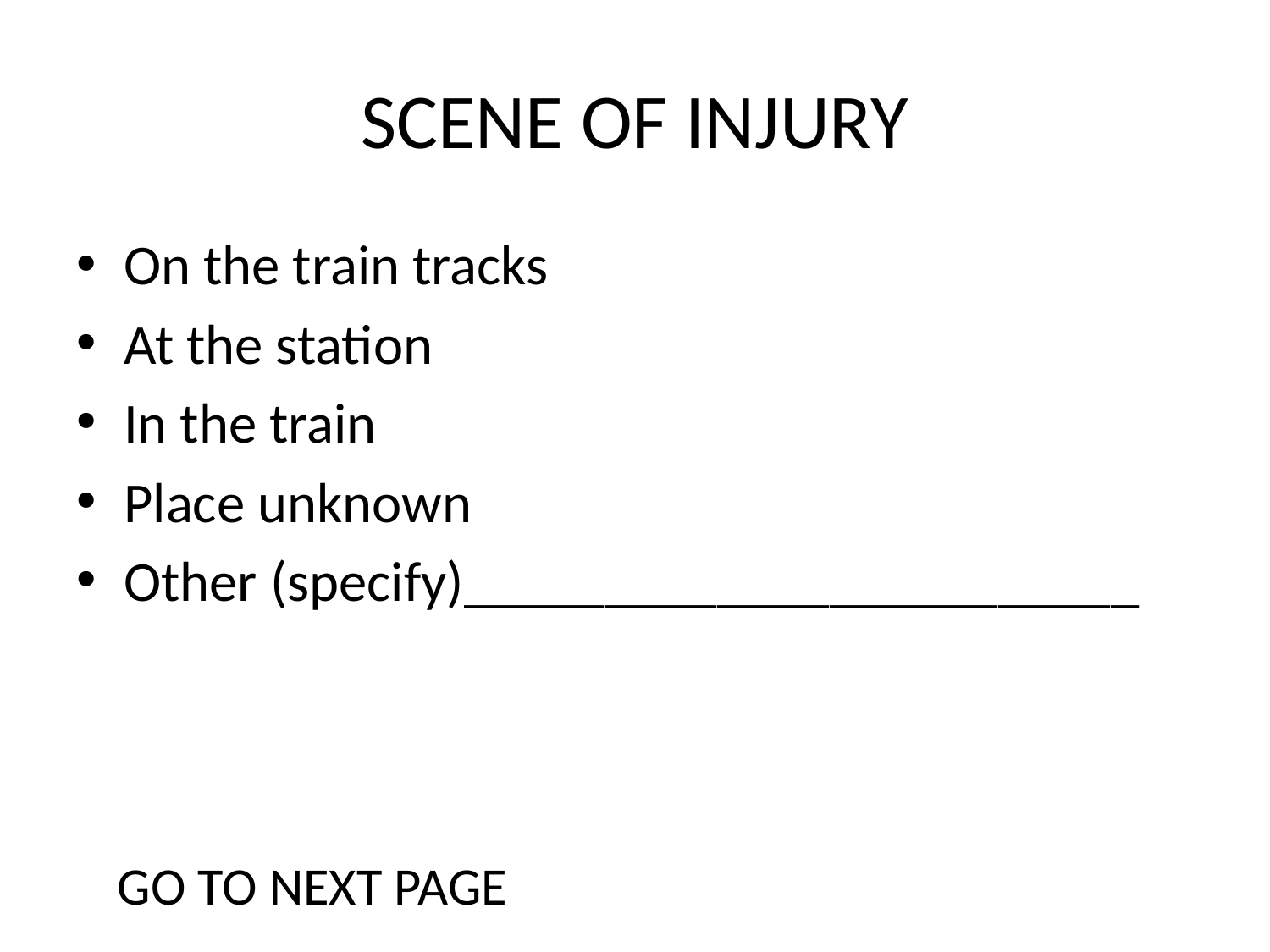

# SCENE OF INJURY
On the train tracks
At the station
In the train
Place unknown
Other (specify)________________________

GO TO NEXT PAGE